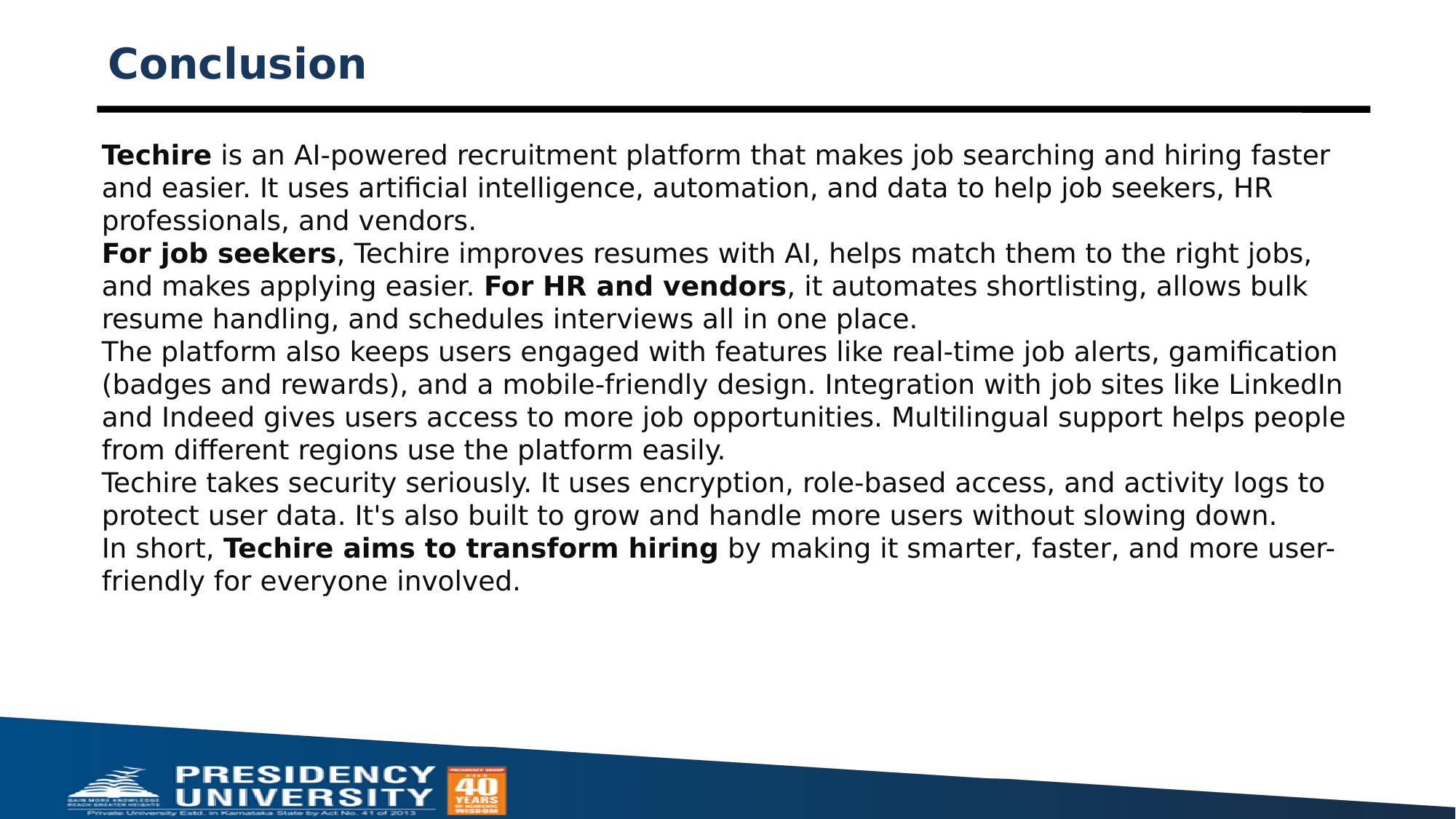

# Conclusion
Techire is an AI-powered recruitment platform that makes job searching and hiring faster and easier. It uses artificial intelligence, automation, and data to help job seekers, HR professionals, and vendors.
For job seekers, Techire improves resumes with AI, helps match them to the right jobs, and makes applying easier. For HR and vendors, it automates shortlisting, allows bulk resume handling, and schedules interviews all in one place.
The platform also keeps users engaged with features like real-time job alerts, gamification (badges and rewards), and a mobile-friendly design. Integration with job sites like LinkedIn and Indeed gives users access to more job opportunities. Multilingual support helps people from different regions use the platform easily.
Techire takes security seriously. It uses encryption, role-based access, and activity logs to protect user data. It's also built to grow and handle more users without slowing down.
In short, Techire aims to transform hiring by making it smarter, faster, and more user-friendly for everyone involved.